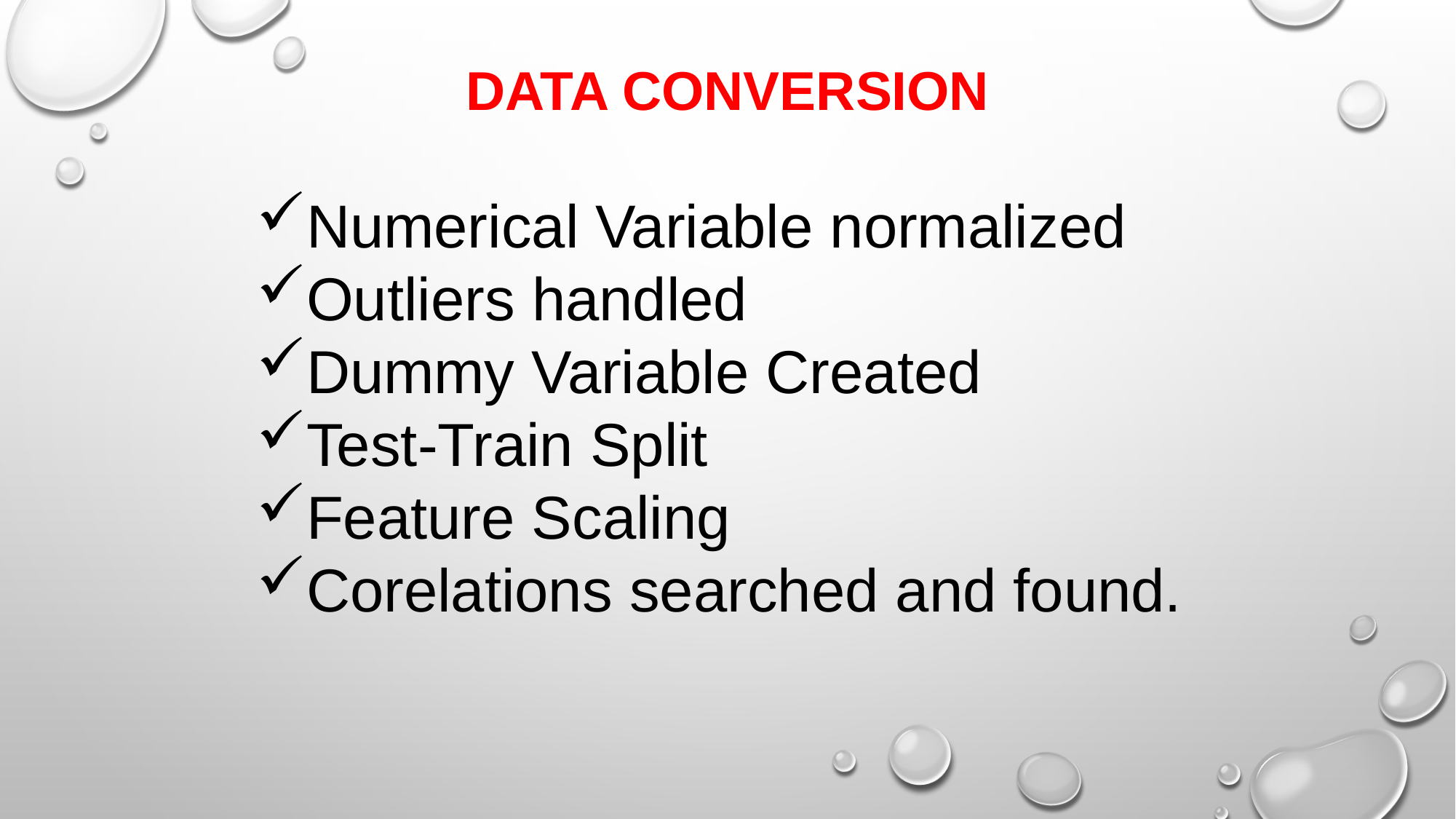

Data CONVERSION
Numerical Variable normalized
Outliers handled
Dummy Variable Created
Test-Train Split
Feature Scaling
Corelations searched and found.